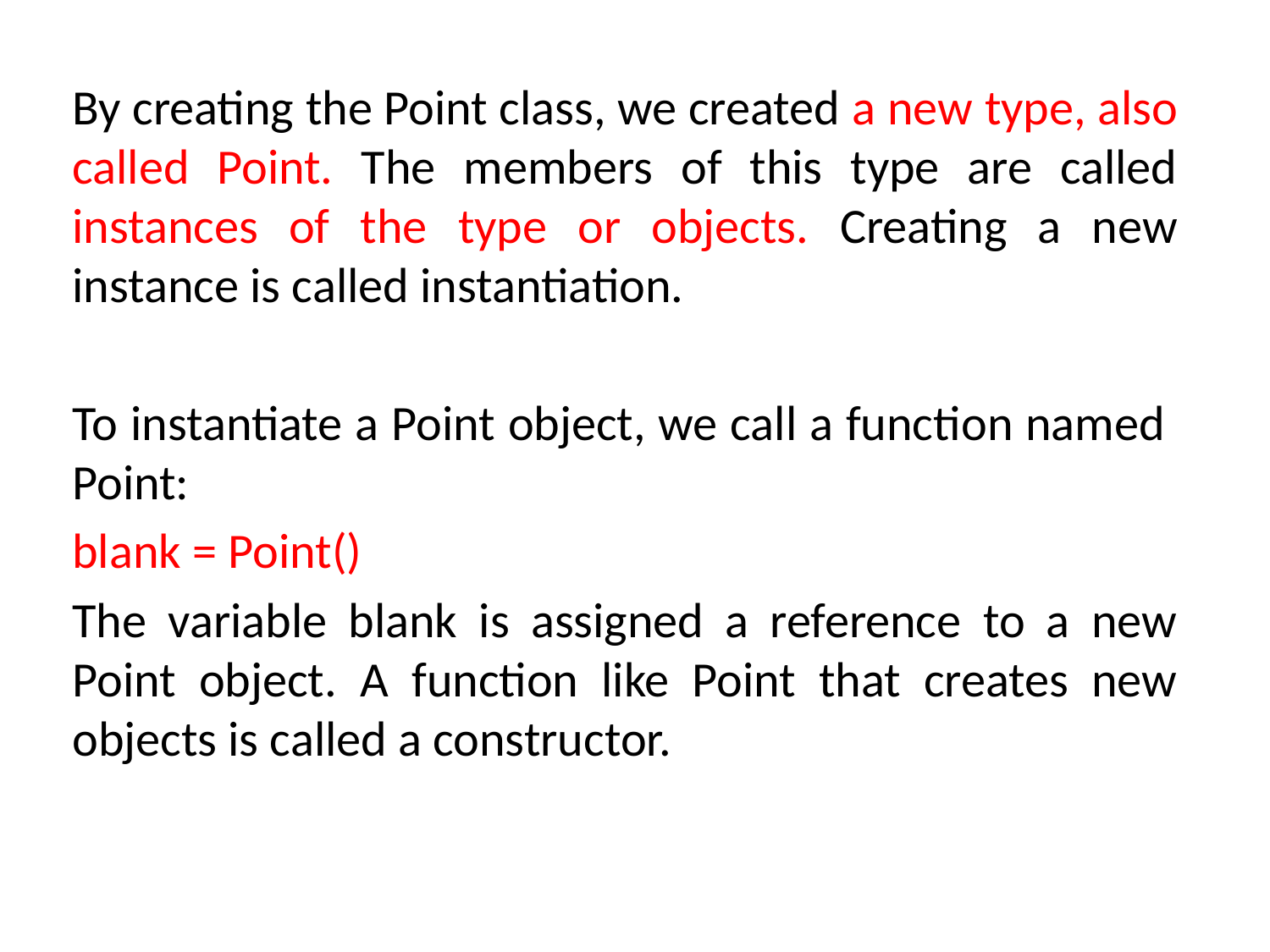

By creating the Point class, we created a new type, also called Point. The members of this type are called instances of the type or objects. Creating a new instance is called instantiation.

To instantiate a Point object, we call a function named  Point:
blank = Point()
The variable blank is assigned a reference to a new Point object. A function like Point that creates new objects is called a constructor.